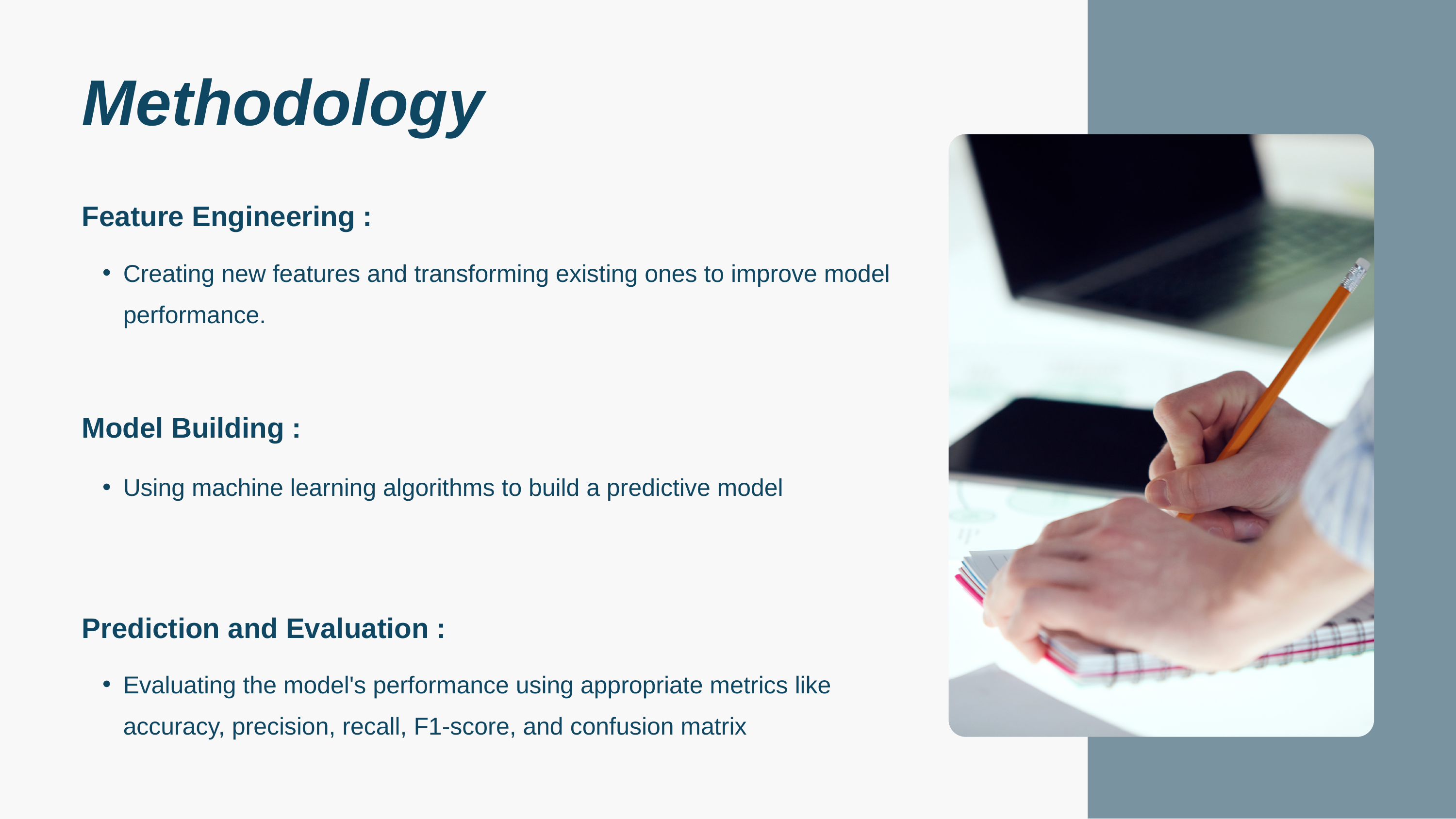

Methodology

Feature Engineering :
Creating new features and transforming existing ones to improve model performance.
Model Building :
Using machine learning algorithms to build a predictive model
Prediction and Evaluation :
Evaluating the model's performance using appropriate metrics like accuracy, precision, recall, F1-score, and confusion matrix